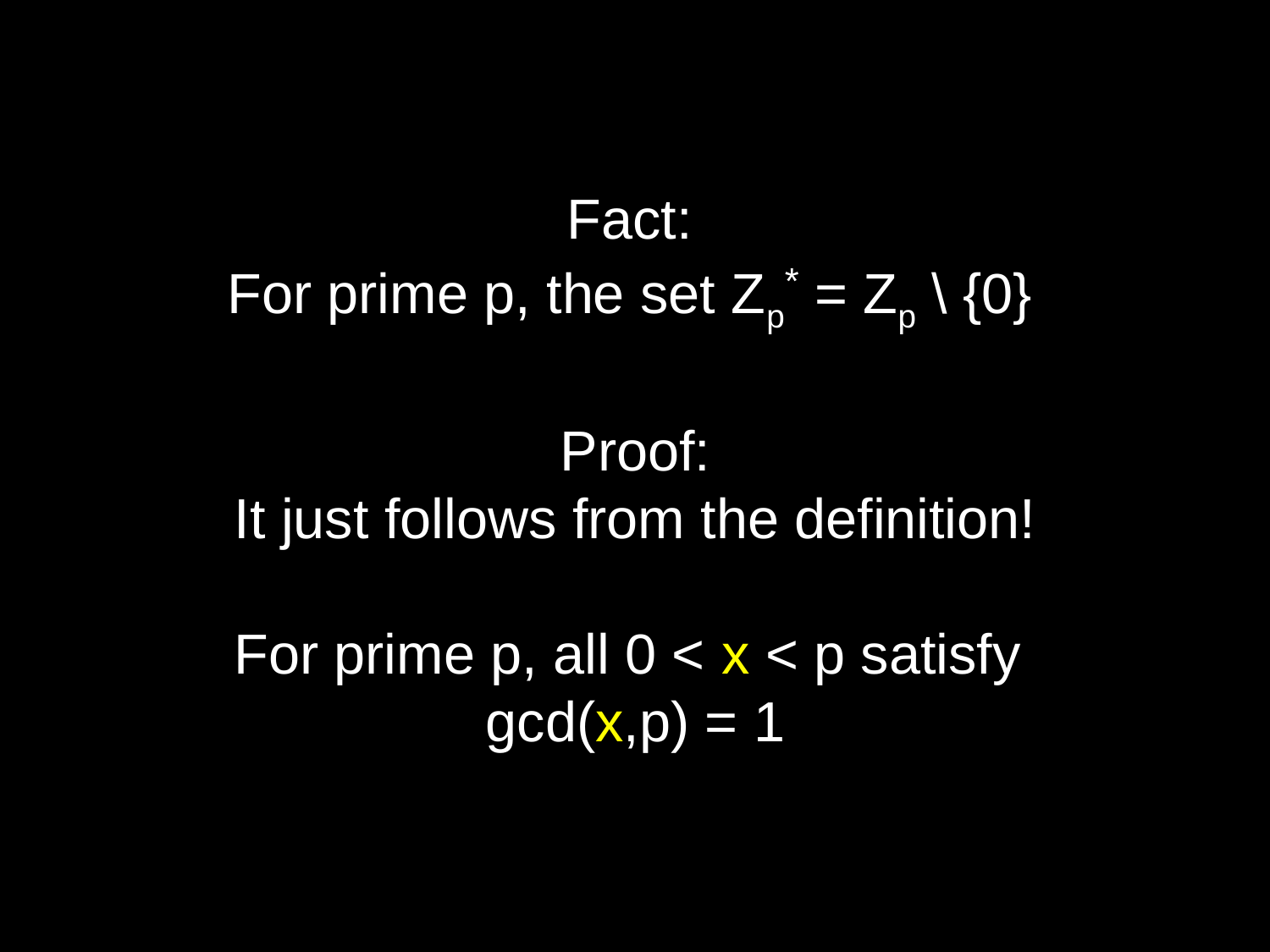

Fact:
For prime p, the set Zp* = Zp \ {0}
Proof:
It just follows from the definition!

For prime p, all 0 < x < p satisfy
gcd(x,p) = 1